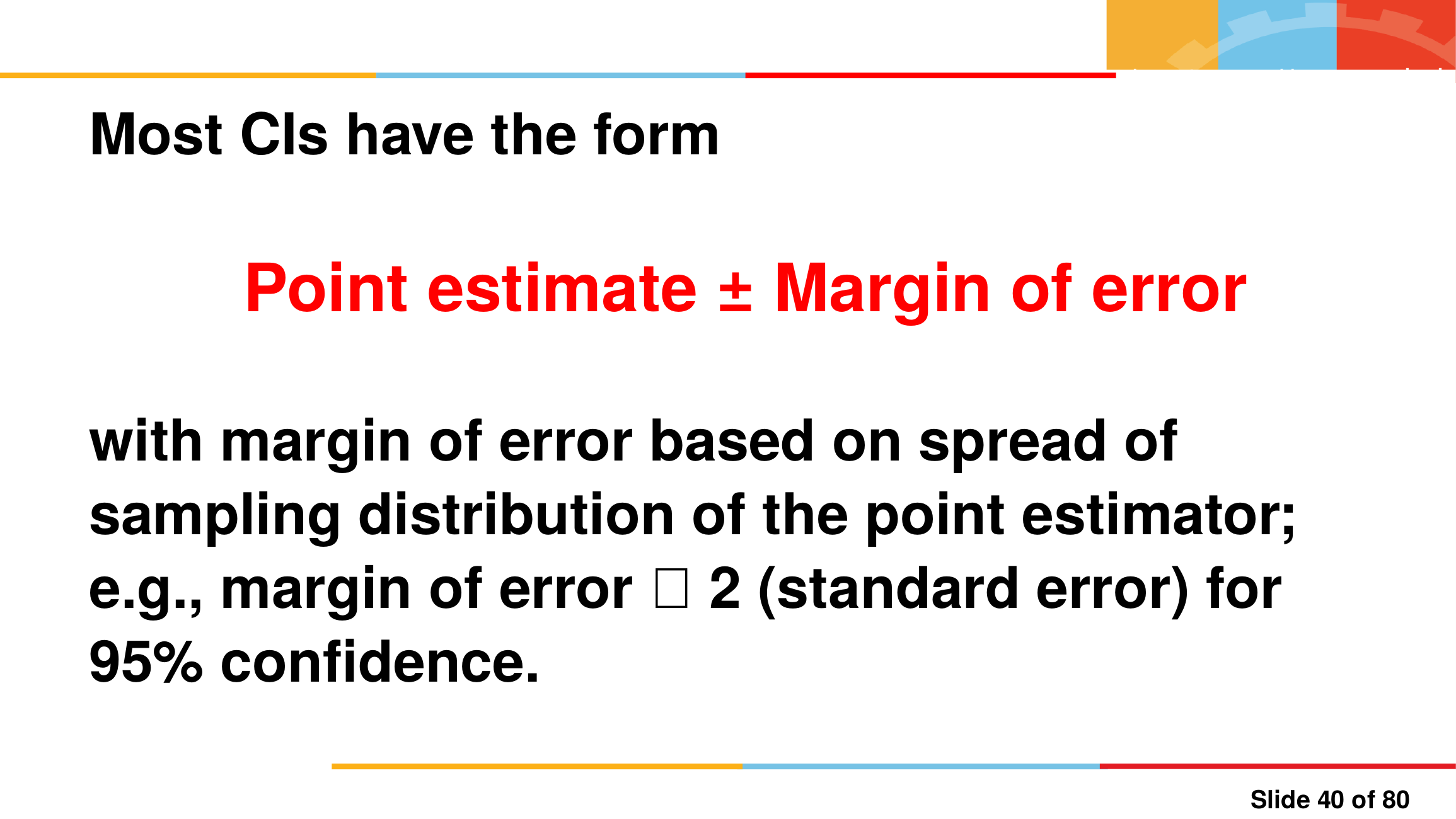

Most CIs have the form

 Point estimate ± Margin of error

with margin of error based on spread of
sampling distribution of the point estimator;
e.g., margin of error ≅ 2 (standard error) for
95% confidence.